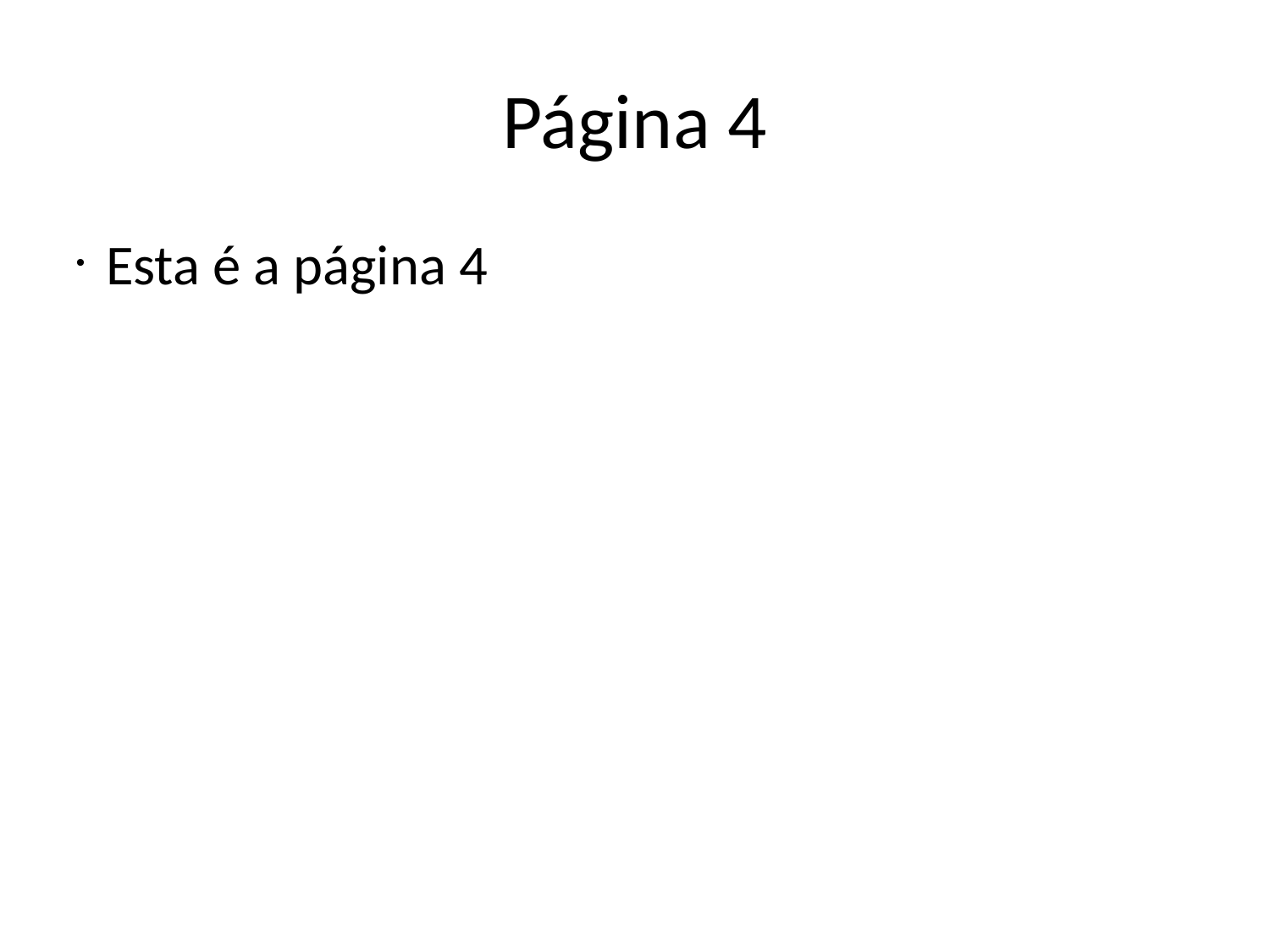

Página 4
Esta é a página 4